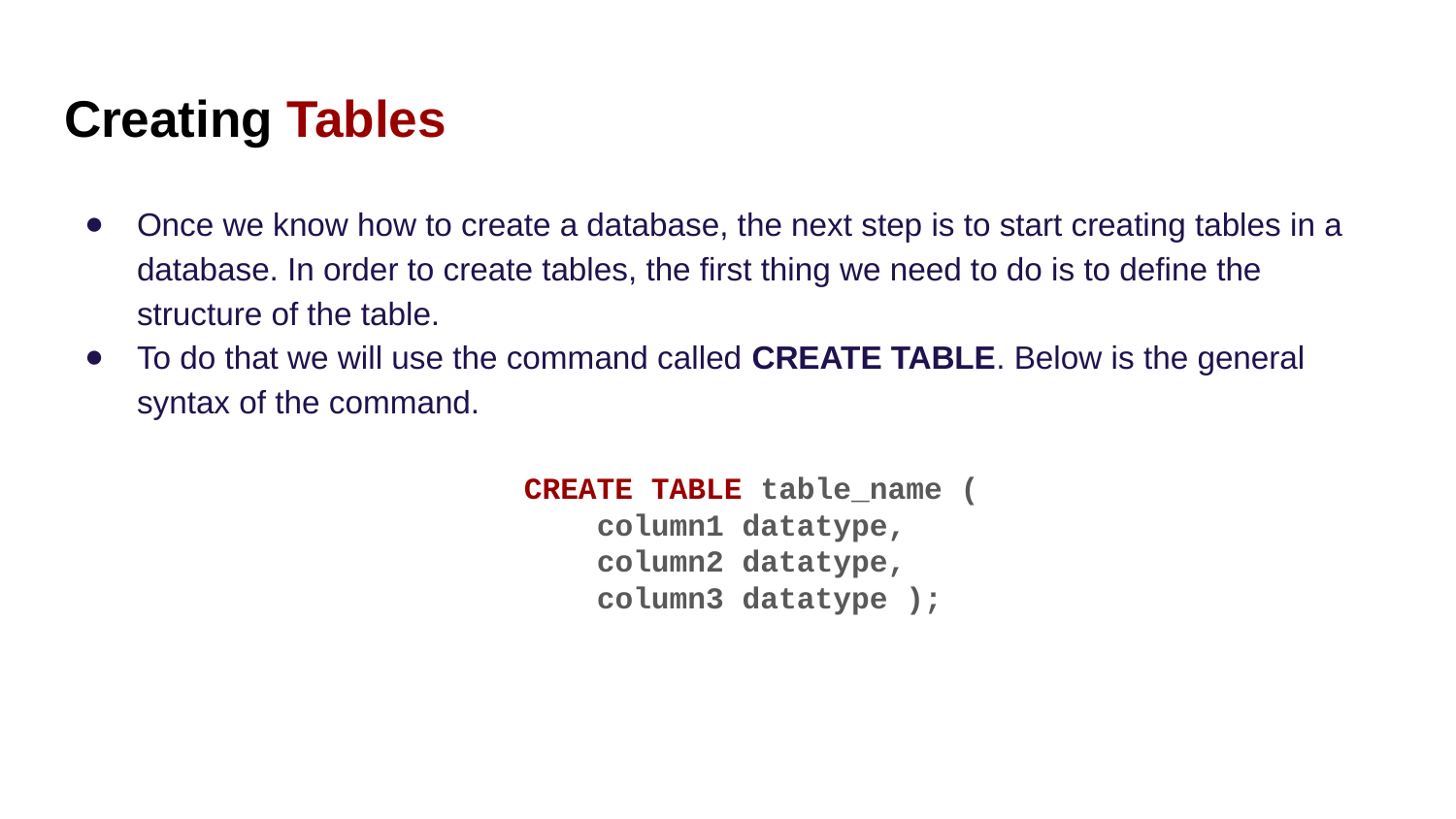

# Creating Tables
Once we know how to create a database, the next step is to start creating tables in a database. In order to create tables, the first thing we need to do is to define the structure of the table.
To do that we will use the command called CREATE TABLE. Below is the general syntax of the command.

CREATE TABLE table_name (
    column1 datatype,
    column2 datatype,
    column3 datatype );